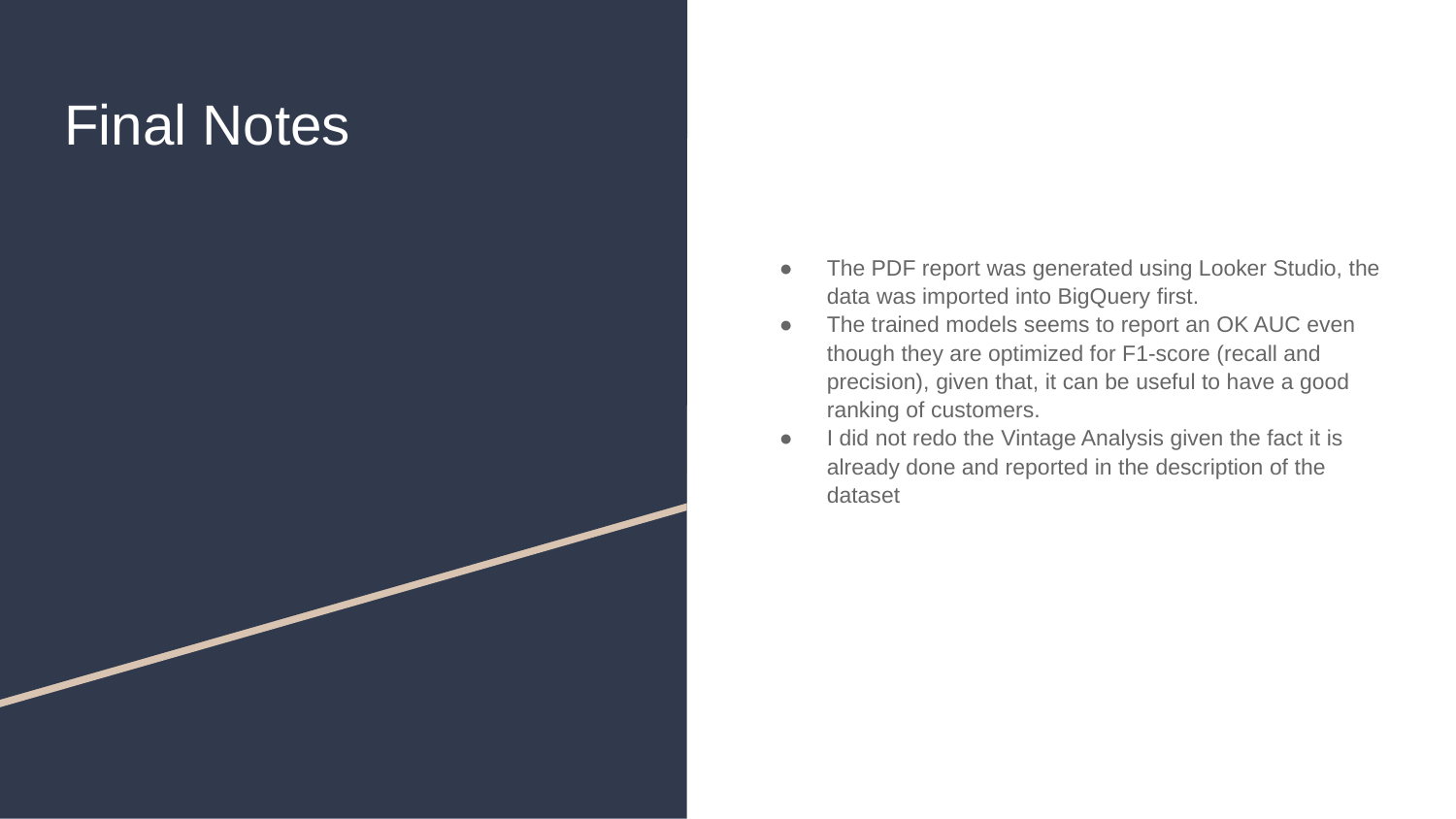

# Final Notes

The PDF report was generated using Looker Studio, the data was imported into BigQuery first.
The trained models seems to report an OK AUC even though they are optimized for F1-score (recall and precision), given that, it can be useful to have a good ranking of customers.
I did not redo the Vintage Analysis given the fact it is already done and reported in the description of the dataset